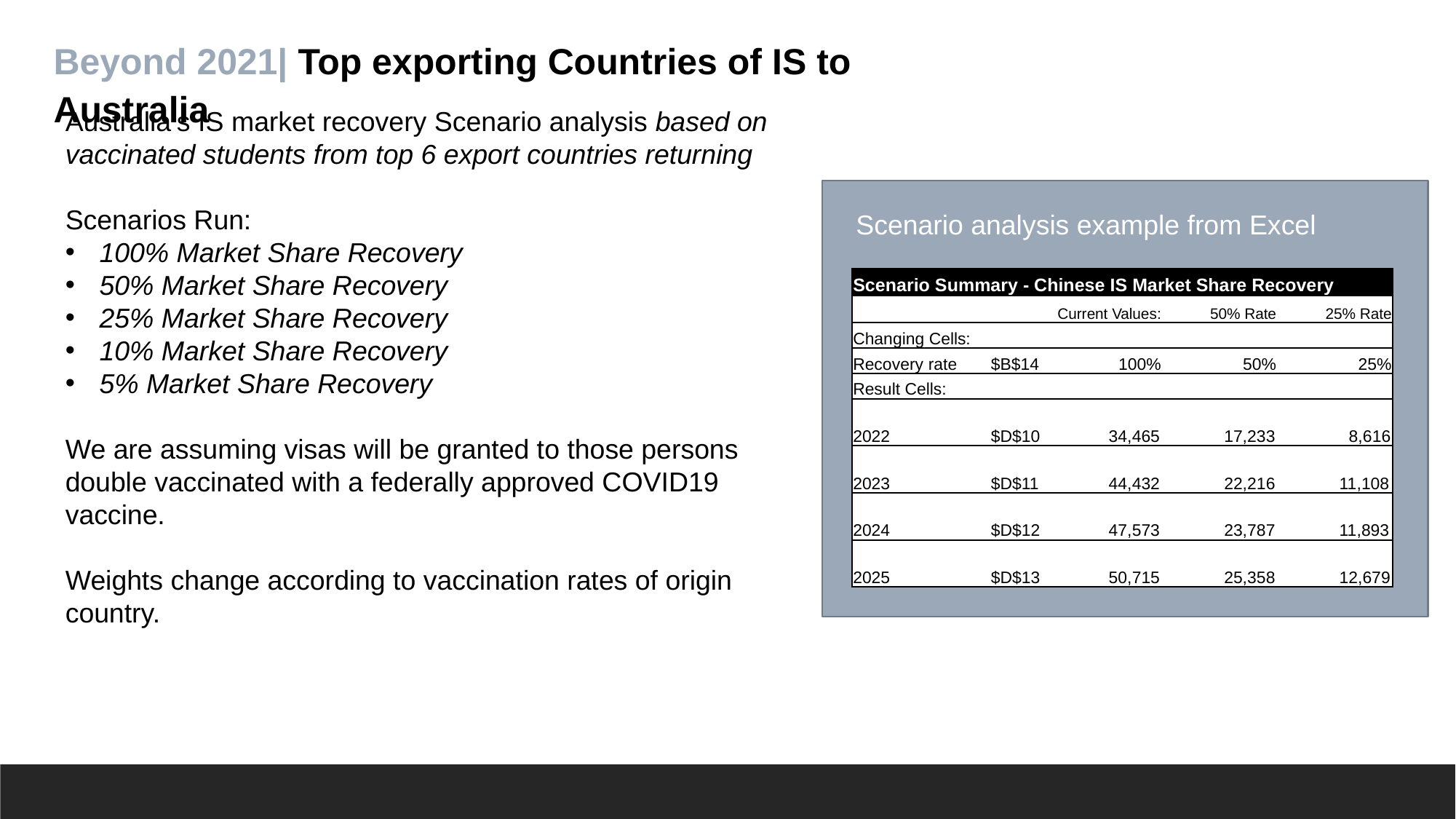

Beyond 2021| Top exporting Countries of IS to Australia
Australia’s IS market recovery Scenario analysis based on vaccinated students from top 6 export countries returning

Scenarios Run:
100% Market Share Recovery
50% Market Share Recovery
25% Market Share Recovery
10% Market Share Recovery
5% Market Share Recovery

We are assuming visas will be granted to those persons double vaccinated with a federally approved COVID19 vaccine.

Weights change according to vaccination rates of origin country.

Scenario analysis example from Excel
| Scenario Summary - Chinese IS Market Share Recovery |  |  |  |  |
| --- | --- | --- | --- | --- |
|  |  | Current Values: | 50% Rate | 25% Rate |
| Changing Cells: |  |  |  |  |
| Recovery rate | $B$14 | 100% | 50% | 25% |
| Result Cells: |  |  |  |  |
| 2022 | $D$10 | 34,465 | 17,233 | 8,616 |
| 2023 | $D$11 | 44,432 | 22,216 | 11,108 |
| 2024 | $D$12 | 47,573 | 23,787 | 11,893 |
| 2025 | $D$13 | 50,715 | 25,358 | 12,679 |